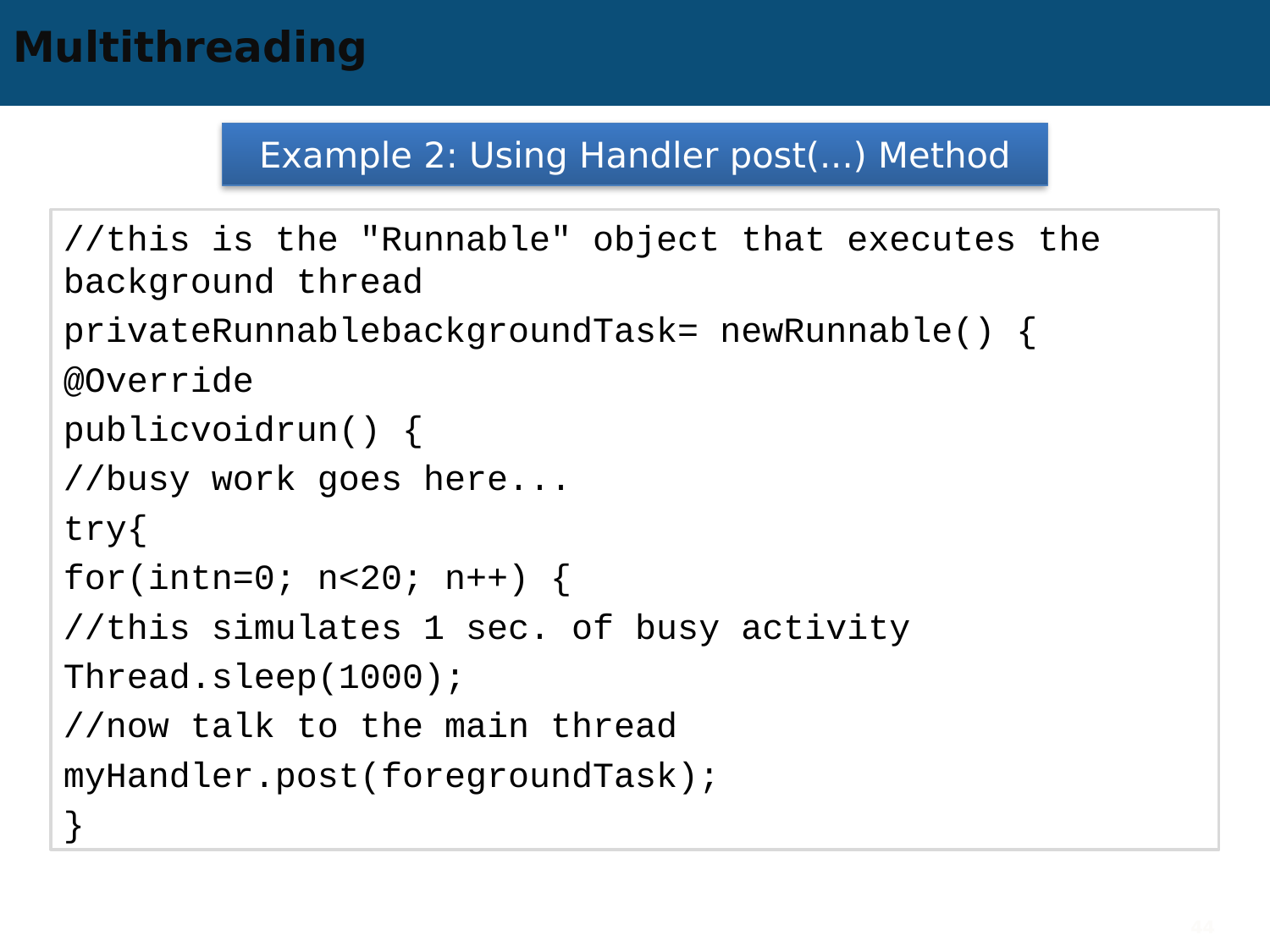

# Multithreading
Example 2: Using Handler post(...) Method
//this is the "Runnable" object that executes the background thread
privateRunnablebackgroundTask= newRunnable() {
@Override
publicvoidrun() {
//busy work goes here...
try{
for(intn=0; n<20; n++) {
//this simulates 1 sec. of busy activity
Thread.sleep(1000);
//now talk to the main thread
myHandler.post(foregroundTask);
}